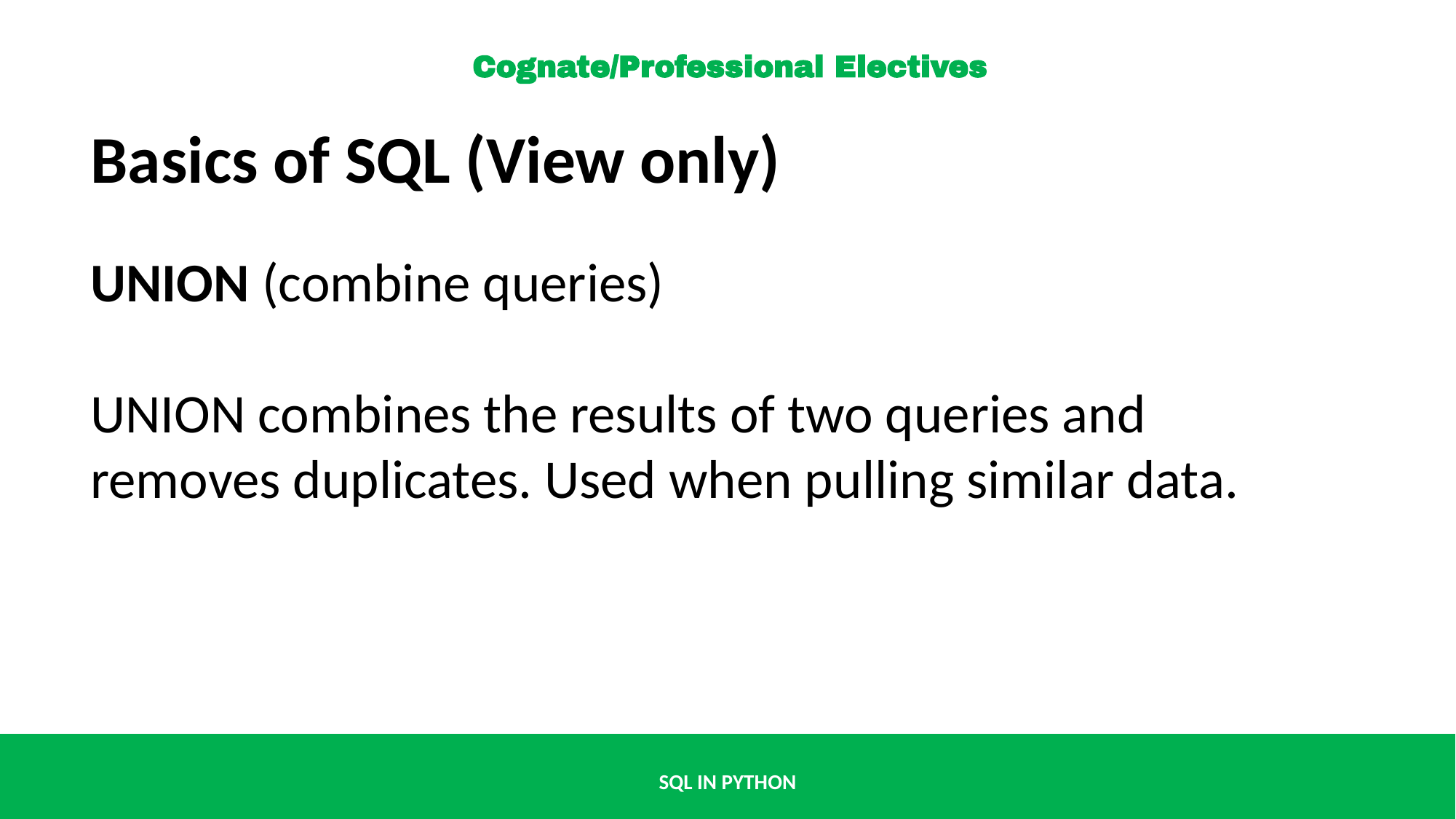

Basics of SQL (View only)

UNION (combine queries)

UNION combines the results of two queries and removes duplicates. Used when pulling similar data.